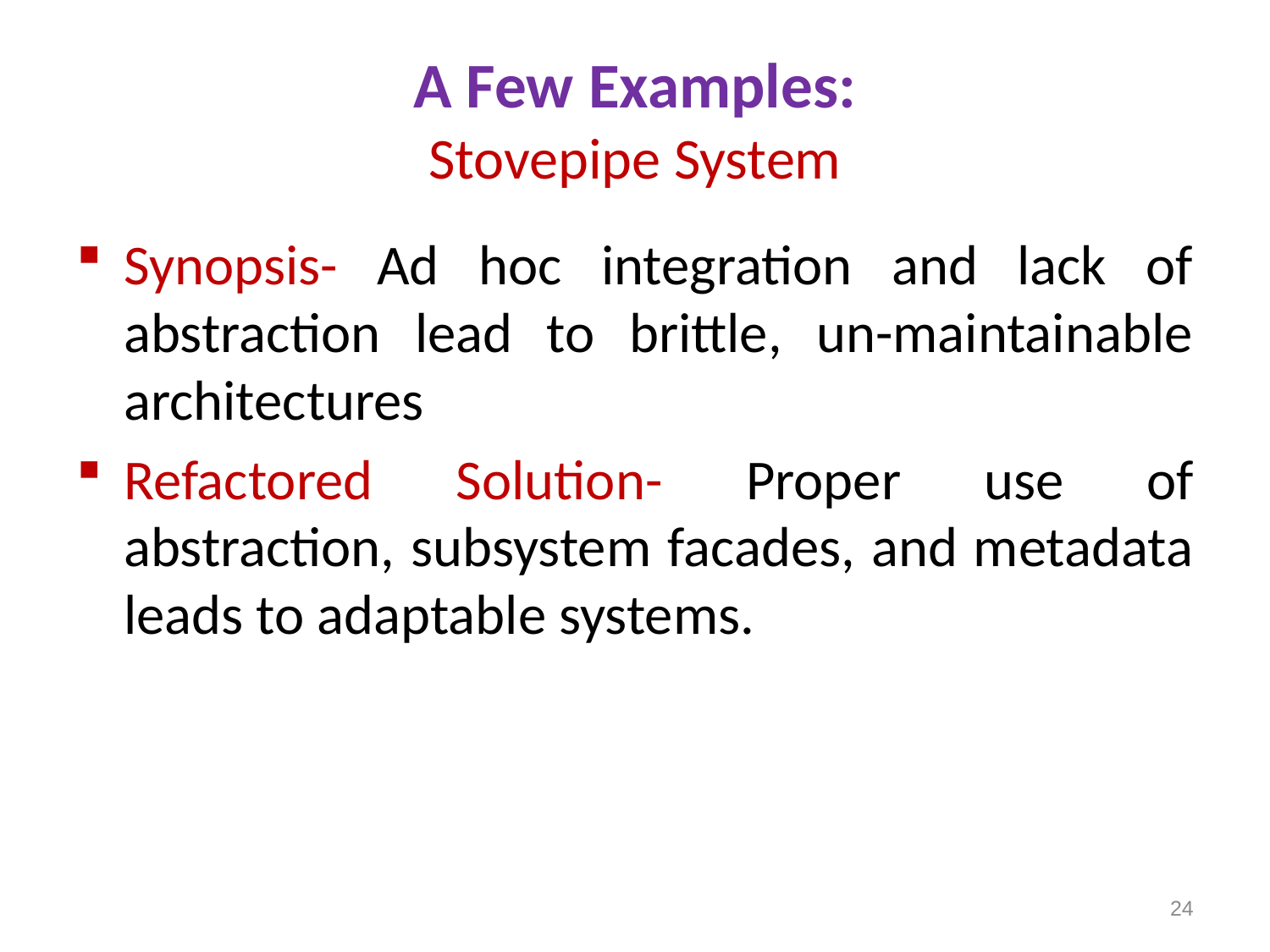

# A Few Examples: Stovepipe System
Synopsis- Ad hoc integration and lack of abstraction lead to brittle, un-maintainable architectures
Refactored Solution- Proper use of abstraction, subsystem facades, and metadata leads to adaptable systems.
24